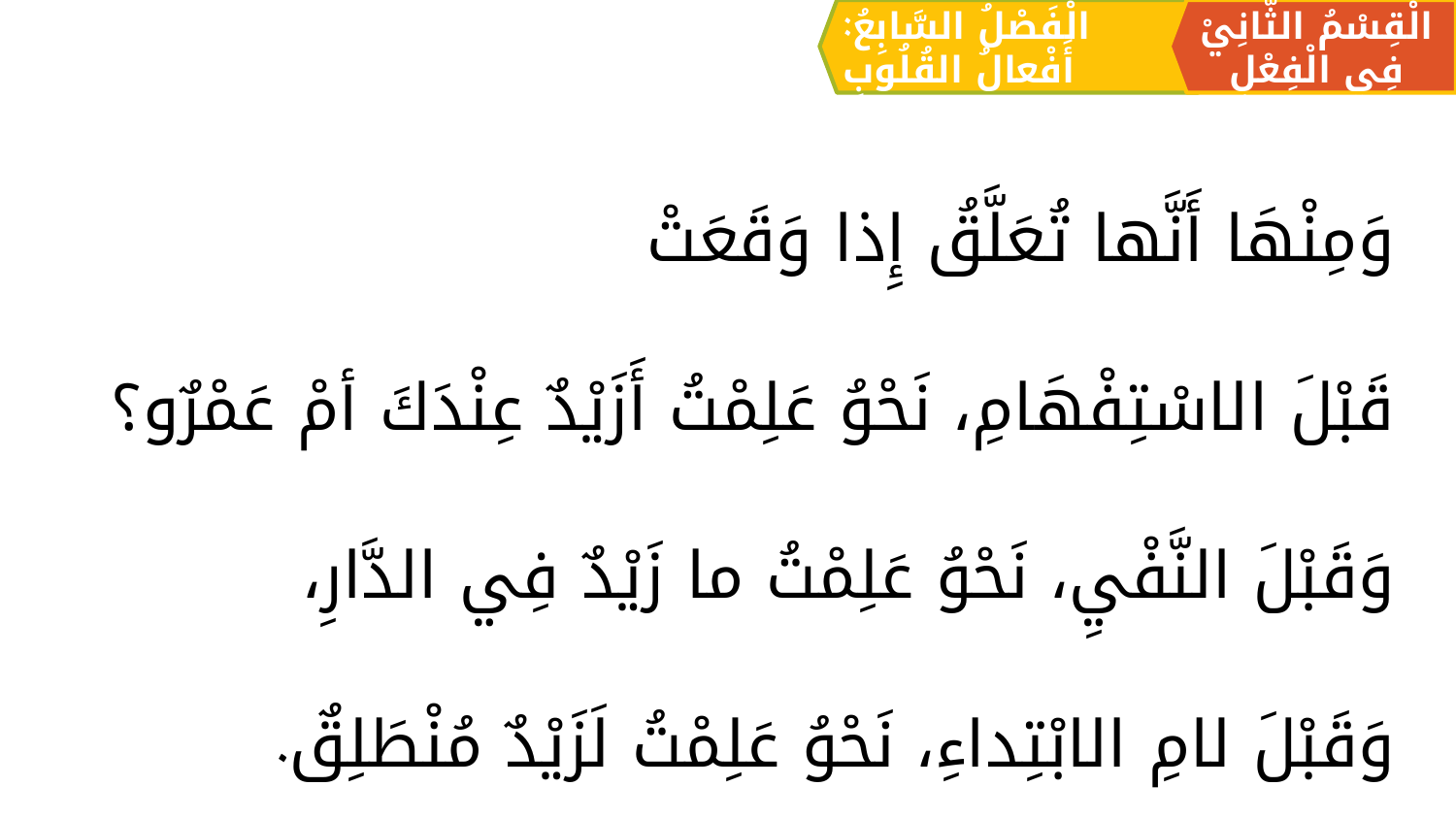

الْقِسْمُ الثَّانِيْ فِي الْفِعْلِ
الْفَصْلُ السَّابِعُ: أَفْعالُ القُلُوبِ
وَمِنْهَا أَنَّها تُعَلَّقُ إِذا وَقَعَتْ
قَبْلَ الاسْتِفْهَامِ، نَحْوُ عَلِمْتُ أَزَيْدٌ عِنْدَكَ أمْ عَمْرٌو؟
وَقَبْلَ النَّفْيِ، نَحْوُ عَلِمْتُ ما زَيْدٌ فِي الدَّارِ،
وَقَبْلَ لامِ الابْتِداءِ، نَحْوُ عَلِمْتُ لَزَيْدٌ مُنْطَلِقٌ.